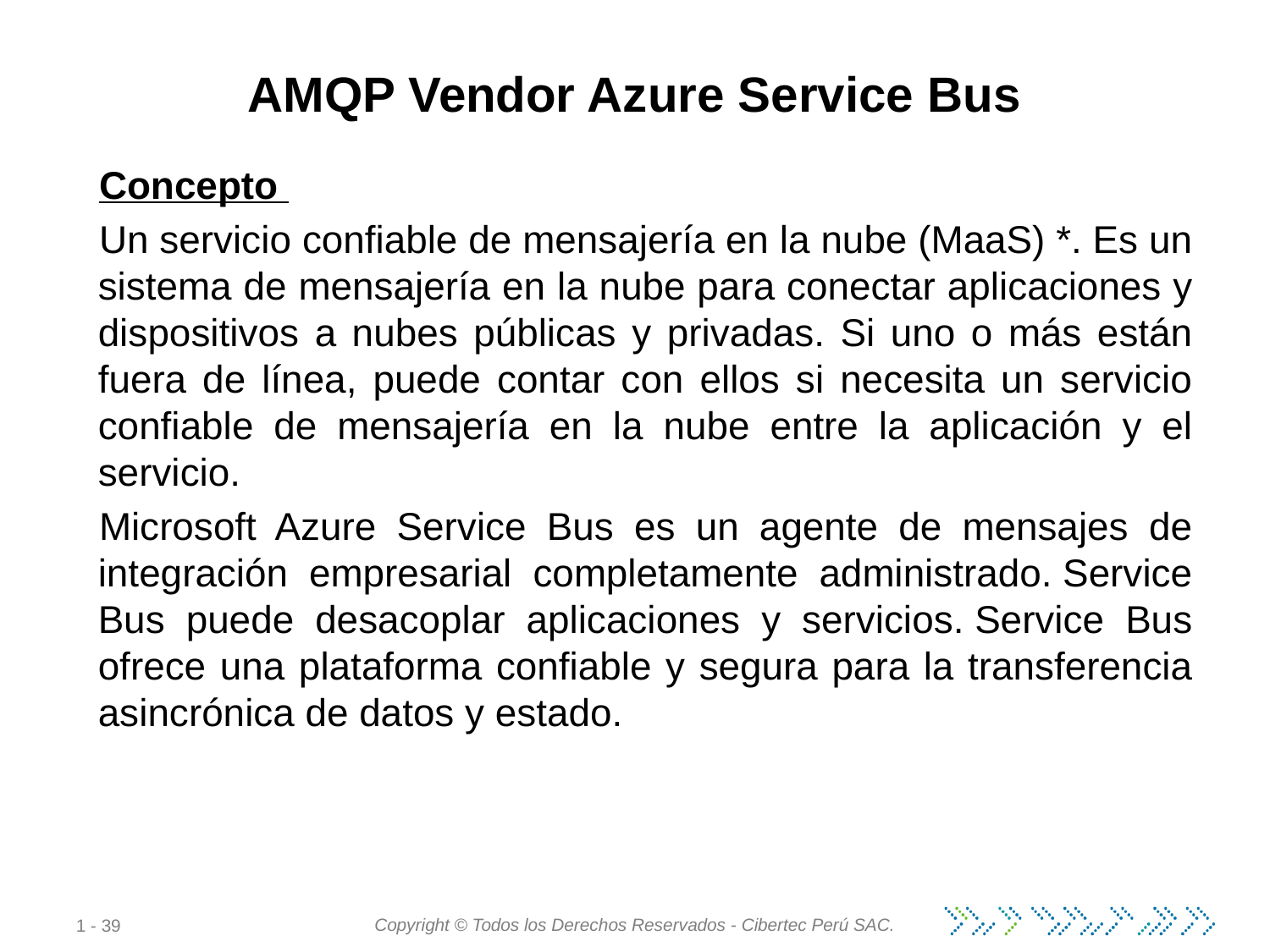

# AMQP Vendor Azure Service Bus
Concepto
Un servicio confiable de mensajería en la nube (MaaS) *. Es un sistema de mensajería en la nube para conectar aplicaciones y dispositivos a nubes públicas y privadas. Si uno o más están fuera de línea, puede contar con ellos si necesita un servicio confiable de mensajería en la nube entre la aplicación y el servicio.
Microsoft Azure Service Bus es un agente de mensajes de integración empresarial completamente administrado. Service Bus puede desacoplar aplicaciones y servicios. Service Bus ofrece una plataforma confiable y segura para la transferencia asincrónica de datos y estado.